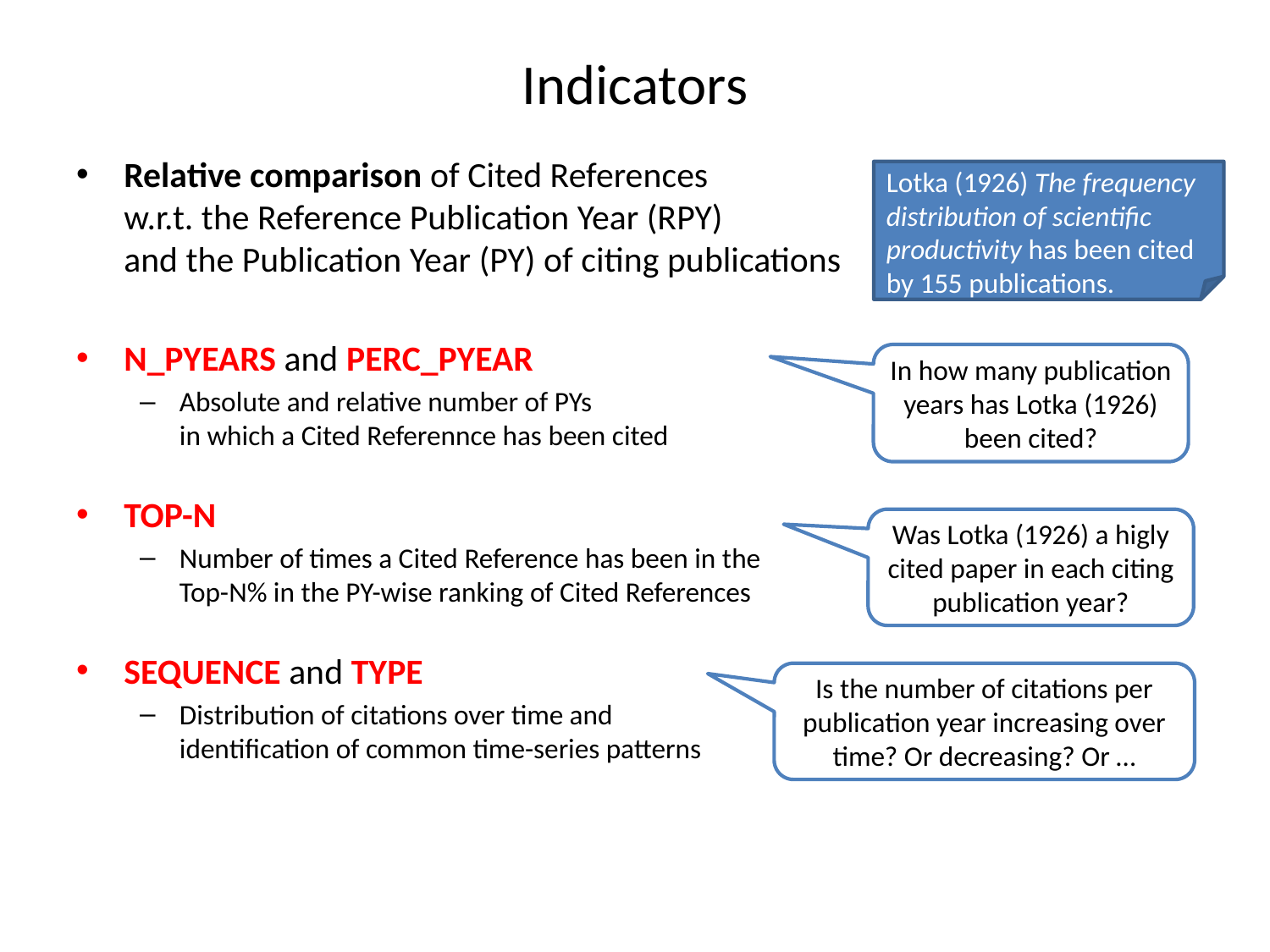

# Indicators
Relative comparison of Cited References
w.r.t. the Reference Publication Year (RPY)
and the Publication Year (PY) of citing publications

N_PYEARS and PERC_PYEAR
Absolute and relative number of PYs
in which a Cited Referennce has been cited
TOP-N
Number of times a Cited Reference has been in the
Top-N% in the PY-wise ranking of Cited References
SEQUENCE and TYPE
Distribution of citations over time and
identification of common time-series patterns
Lotka (1926) The frequency distribution of scientific productivity has been cited by 155 publications.
In how many publication years has Lotka (1926) been cited?
Was Lotka (1926) a higly cited paper in each citing publication year?
Is the number of citations per publication year increasing over time? Or decreasing? Or …